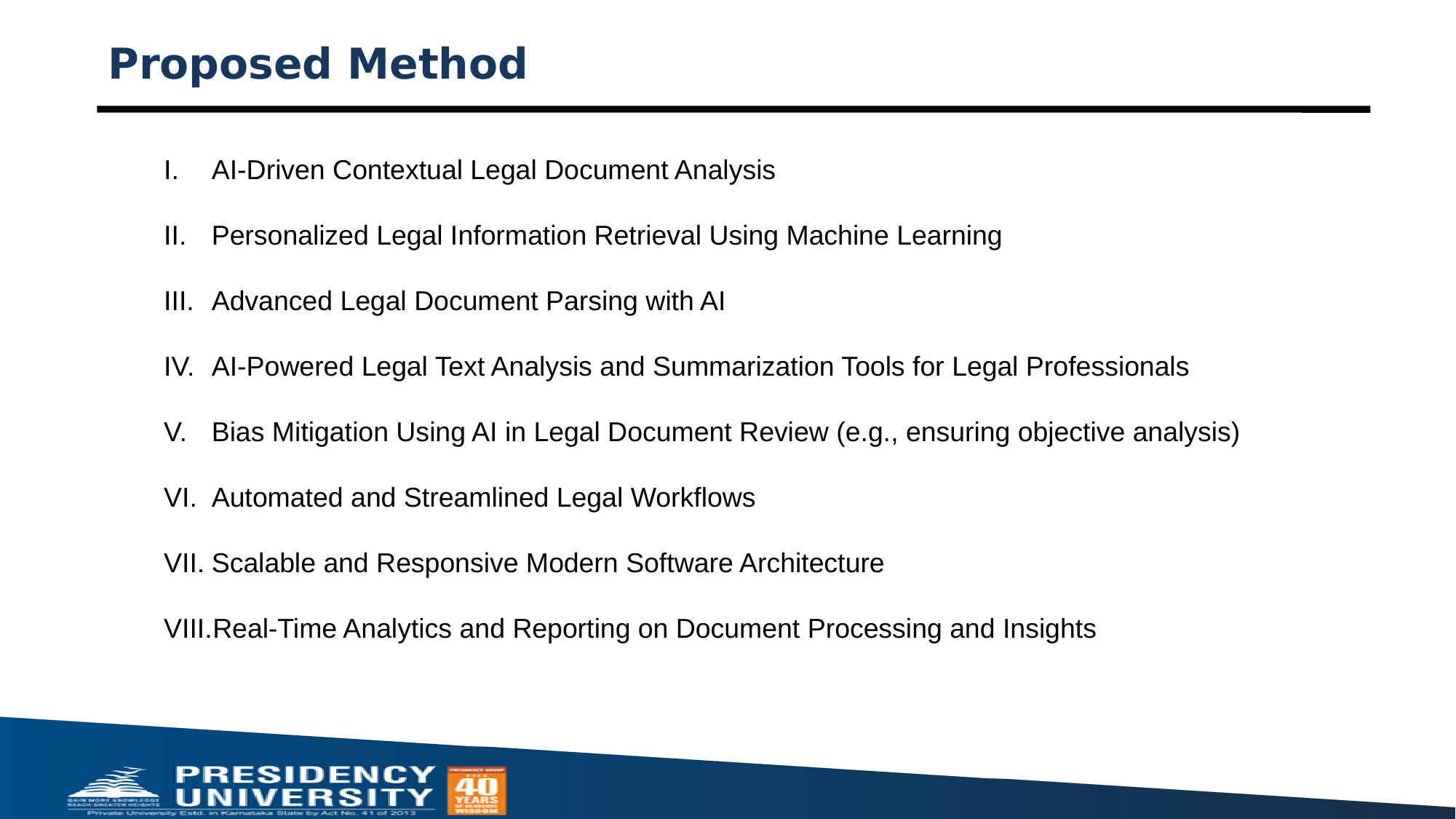

# Proposed Method

AI-Driven Contextual Legal Document Analysis
Personalized Legal Information Retrieval Using Machine Learning
Advanced Legal Document Parsing with AI
AI-Powered Legal Text Analysis and Summarization Tools for Legal Professionals
Bias Mitigation Using AI in Legal Document Review (e.g., ensuring objective analysis)
Automated and Streamlined Legal Workflows
Scalable and Responsive Modern Software Architecture
Real-Time Analytics and Reporting on Document Processing and Insights